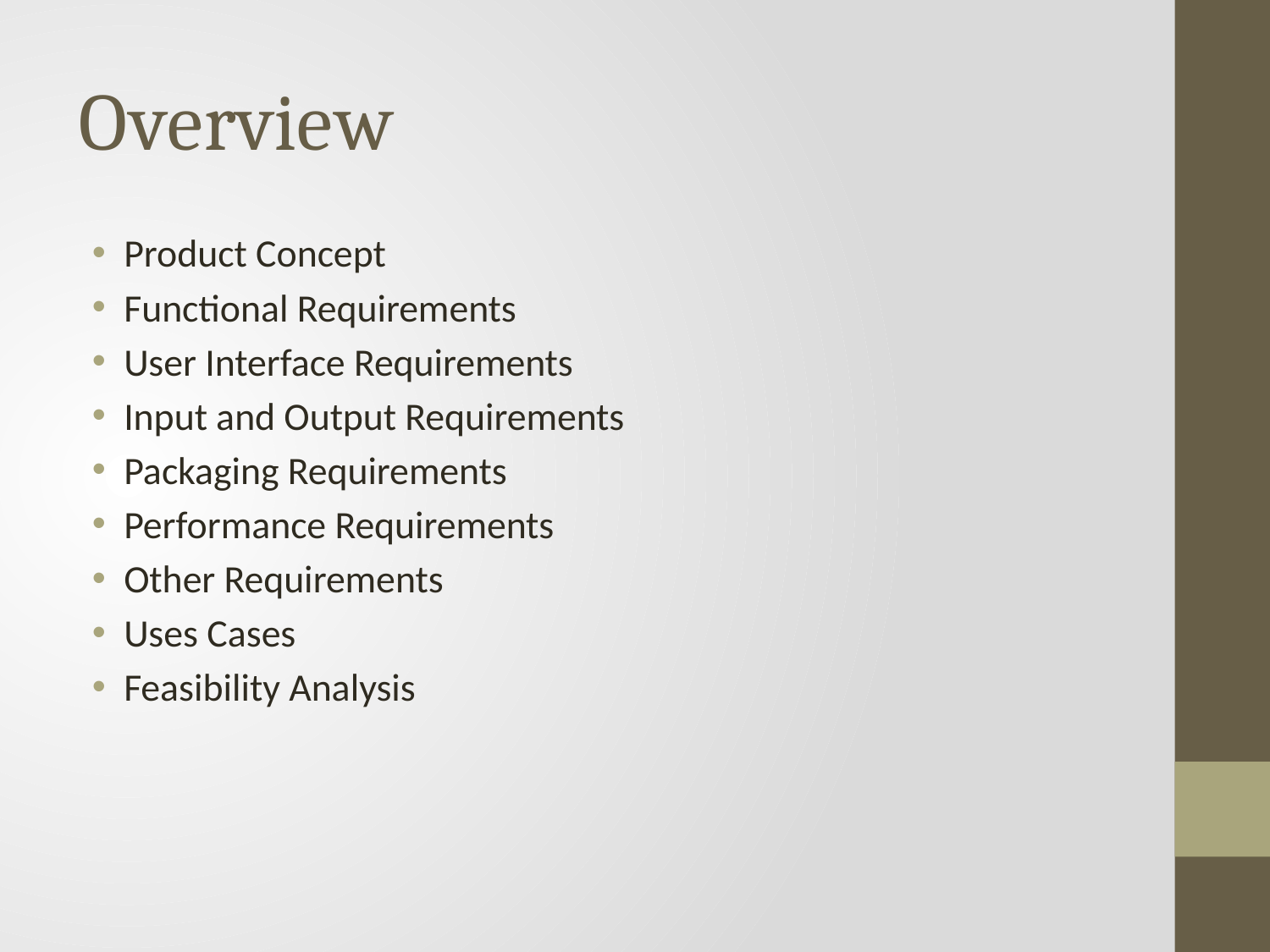

# Overview
Product Concept
Functional Requirements
User Interface Requirements
Input and Output Requirements
Packaging Requirements
Performance Requirements
Other Requirements
Uses Cases
Feasibility Analysis